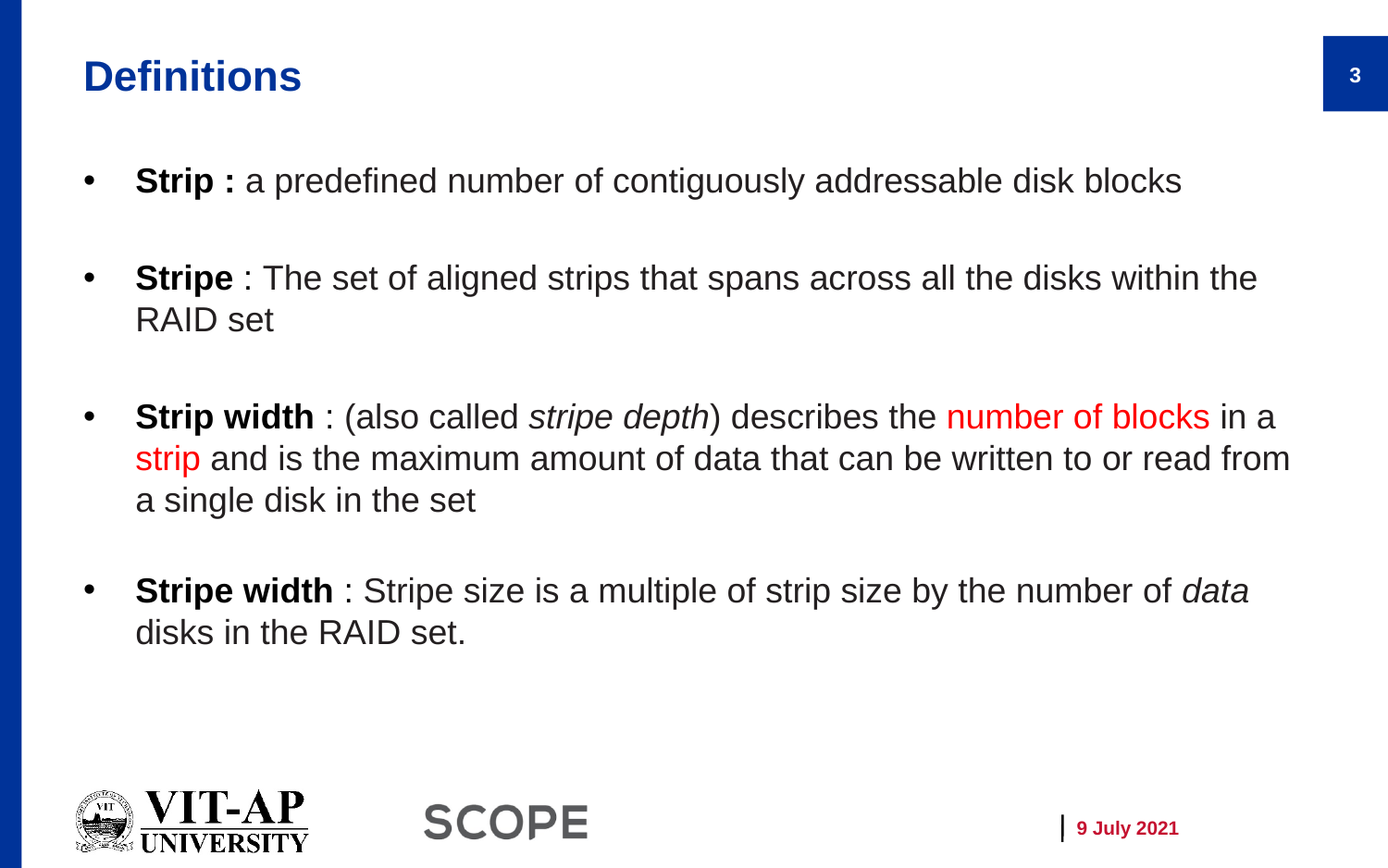

# Definitions
3
Strip : a predefined number of contiguously addressable disk blocks

Stripe : The set of aligned strips that spans across all the disks within the RAID set

Strip width : (also called stripe depth) describes the number of blocks in a strip and is the maximum amount of data that can be written to or read from a single disk in the set
Stripe width : Stripe size is a multiple of strip size by the number of data disks in the RAID set.
9 July 2021